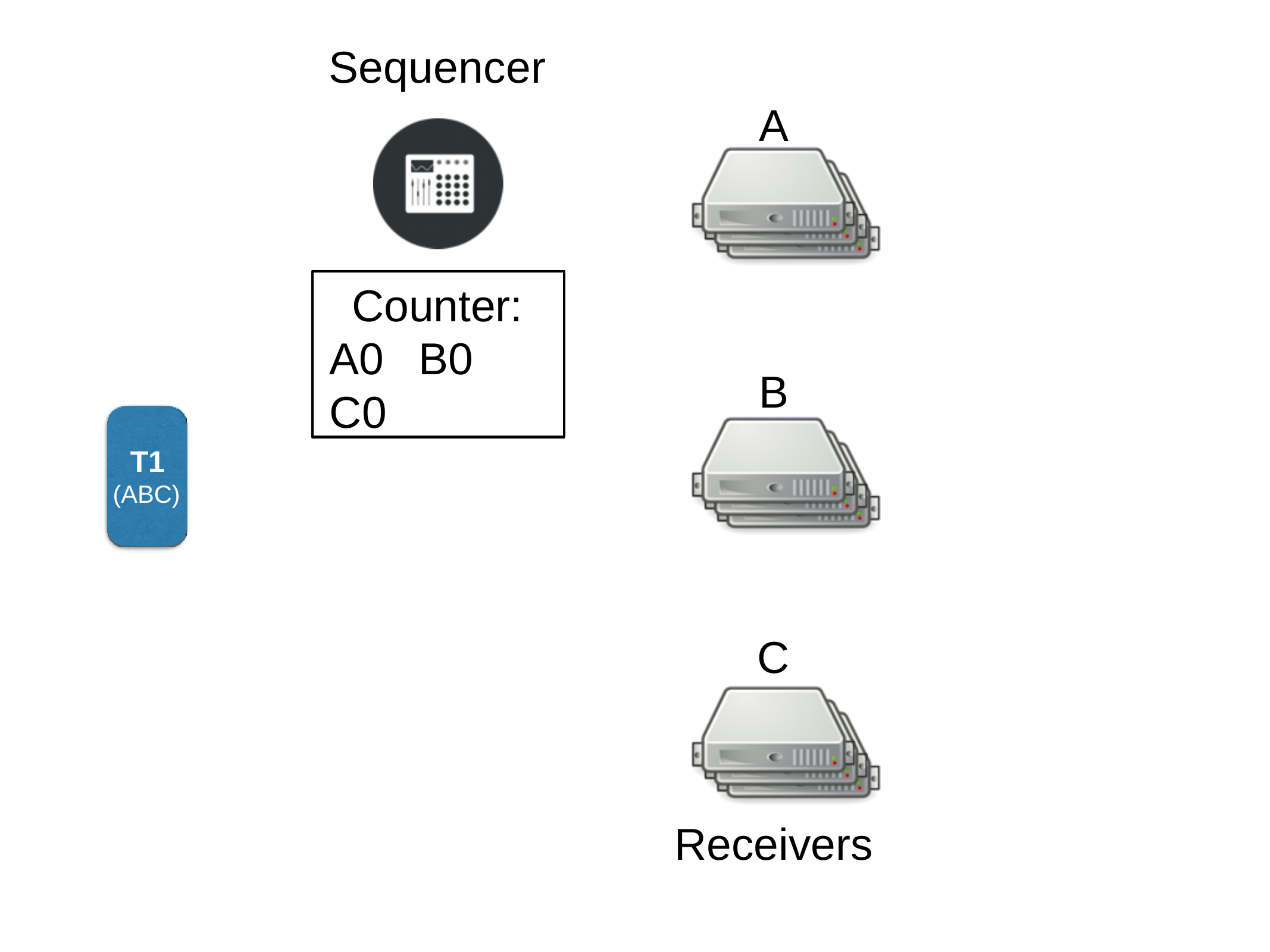

# Sequencer
A

Counter:  A0	B0	C0
B

T1
(ABC)
C

Receivers